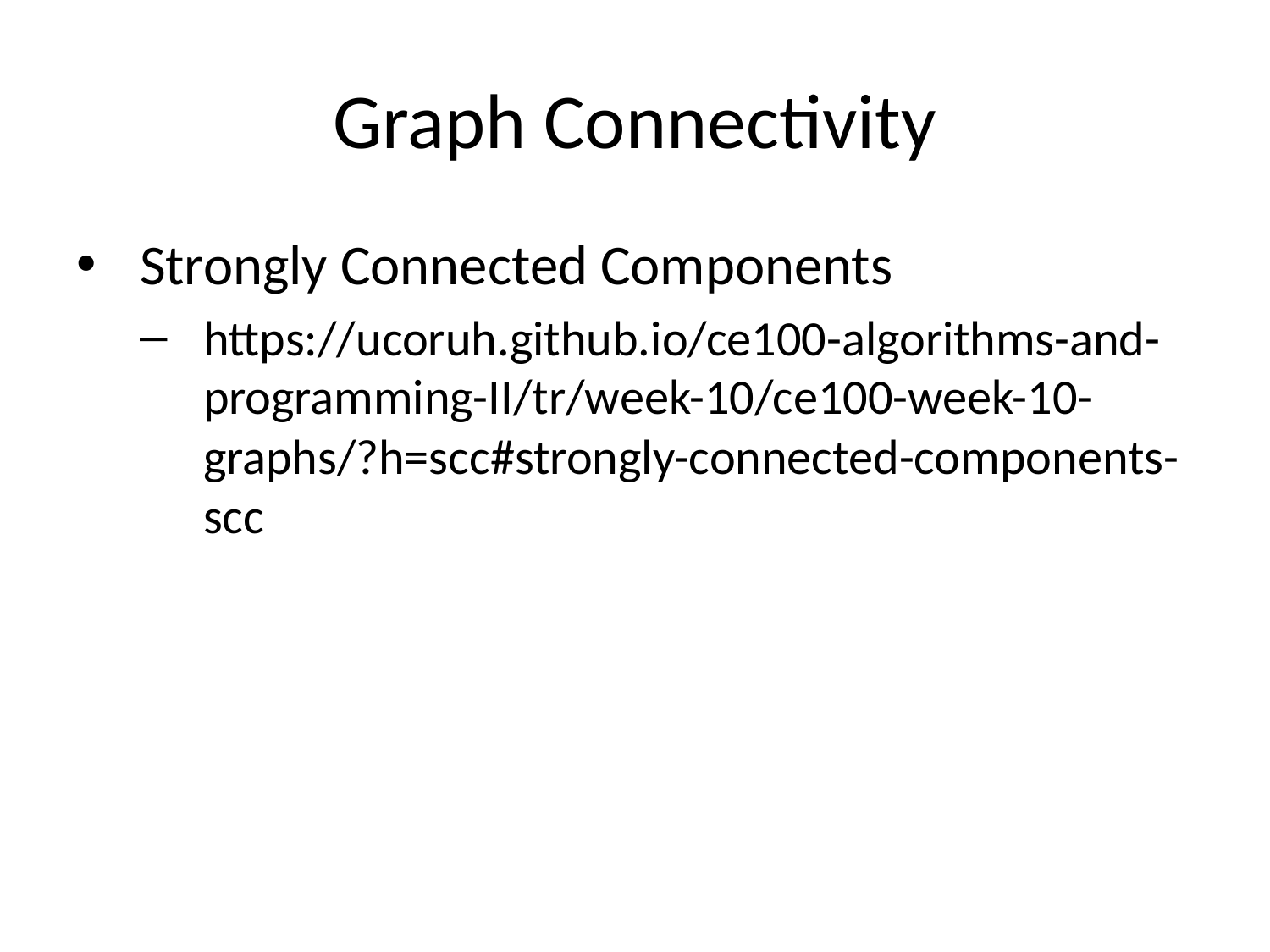

# Graph Connectivity
Strongly Connected Components
https://ucoruh.github.io/ce100-algorithms-and-programming-II/tr/week-10/ce100-week-10-graphs/?h=scc#strongly-connected-components-scc